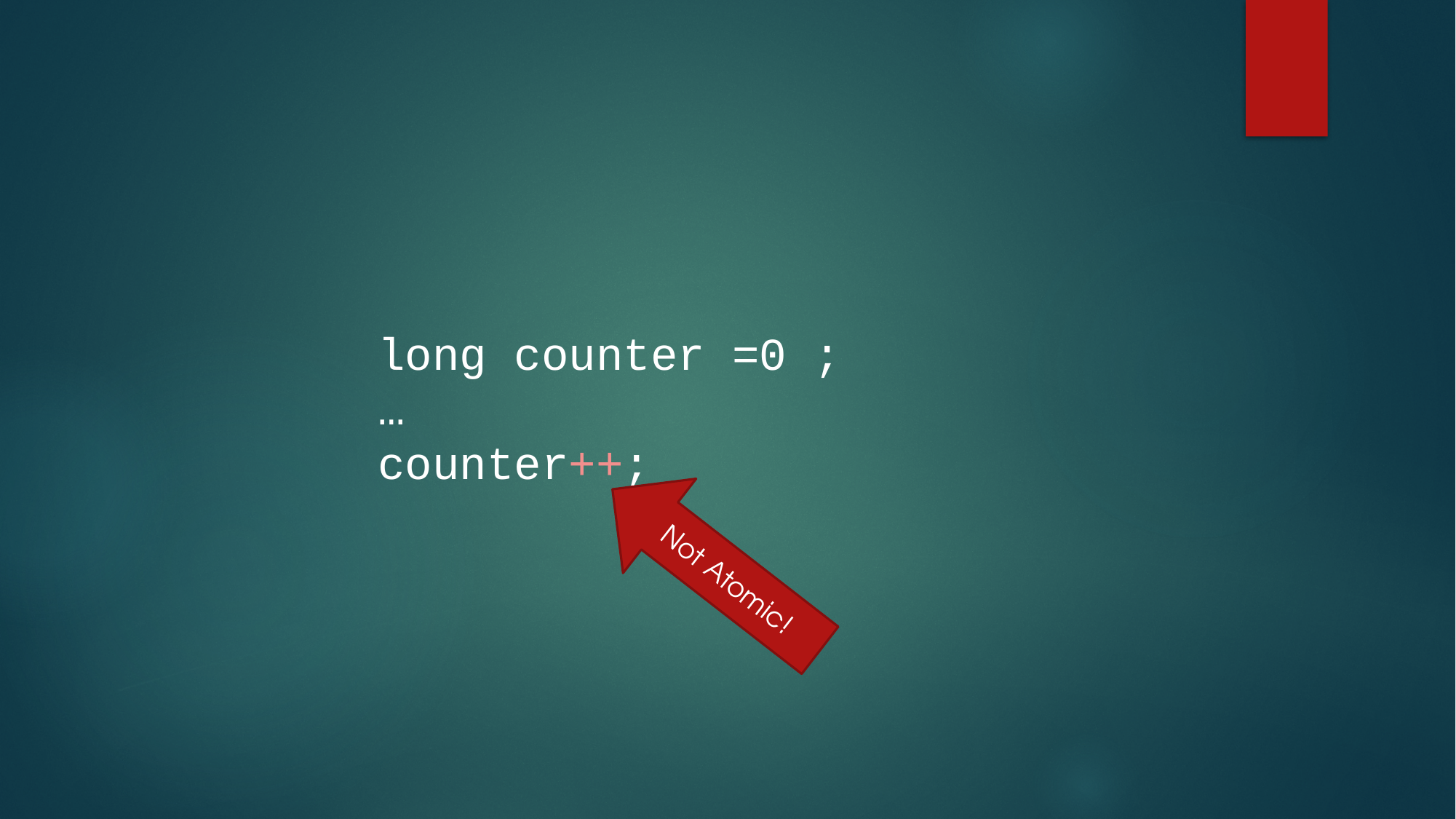

#

long counter =0 ;
…
counter++;
Not Atomic!